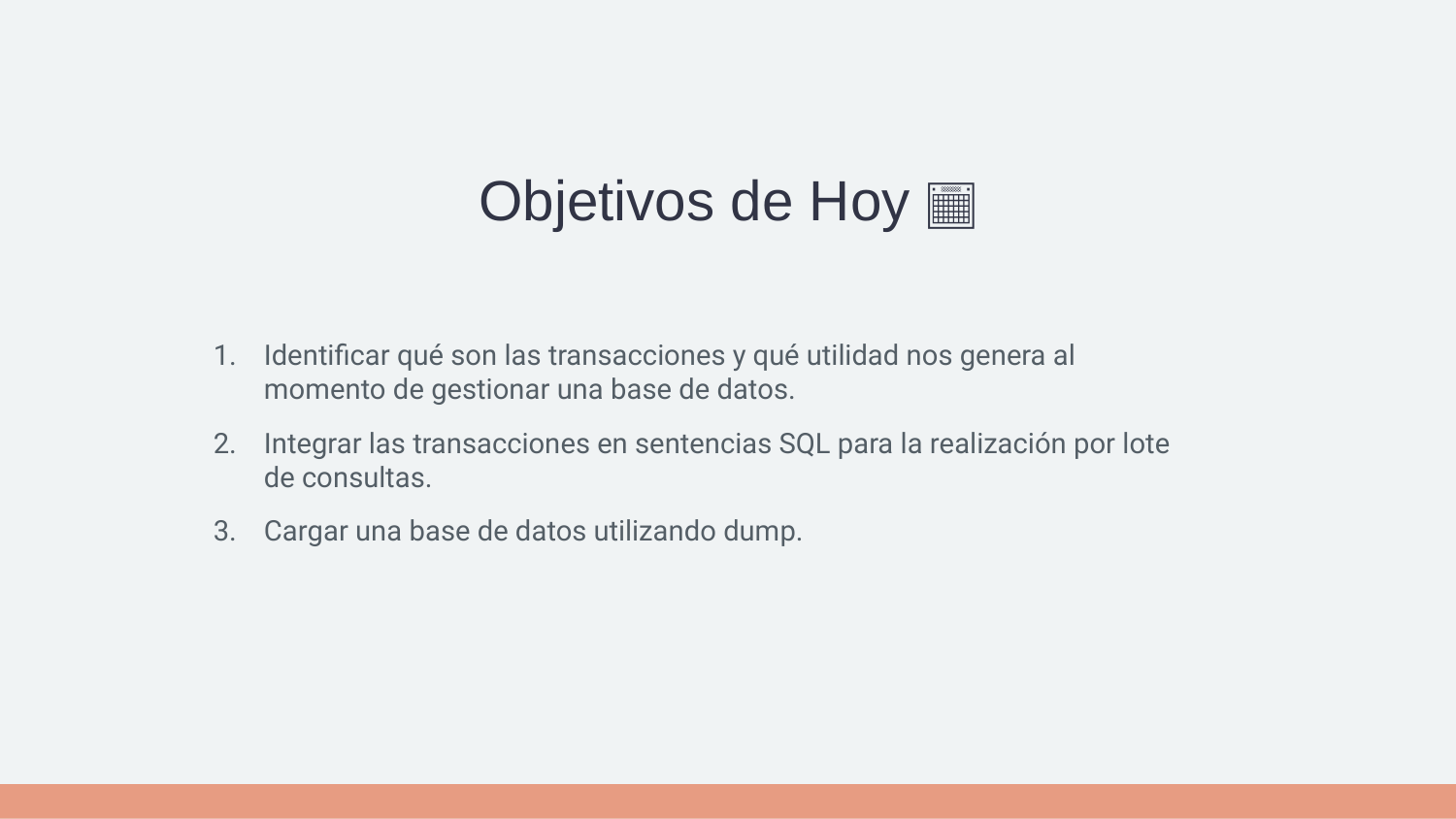

# Objetivos de Hoy 📅
Identificar qué son las transacciones y qué utilidad nos genera al momento de gestionar una base de datos.
Integrar las transacciones en sentencias SQL para la realización por lote de consultas.
Cargar una base de datos utilizando dump.